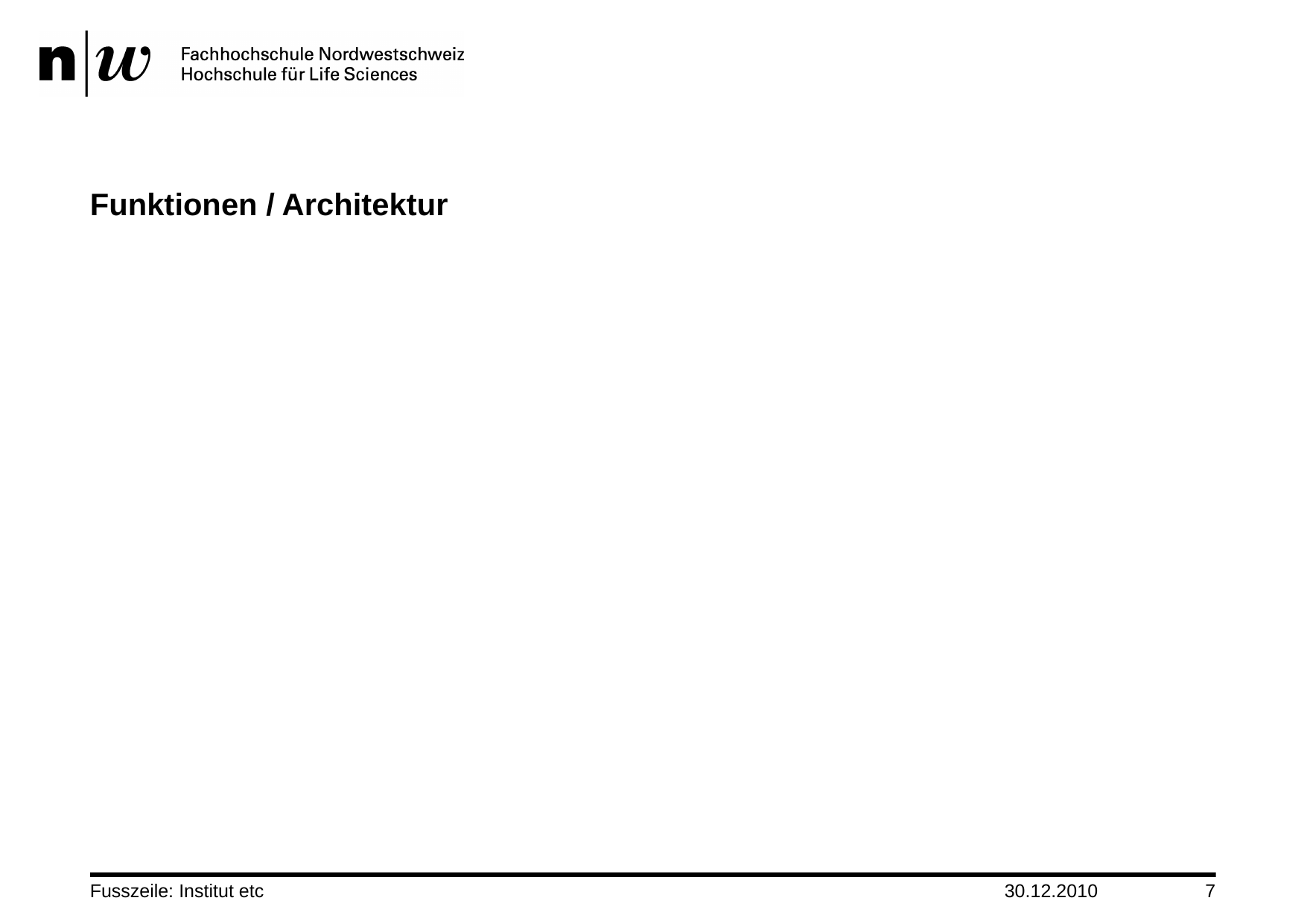

# Funktionen / Architektur

Fusszeile: Institut etc
30.12.2010
7